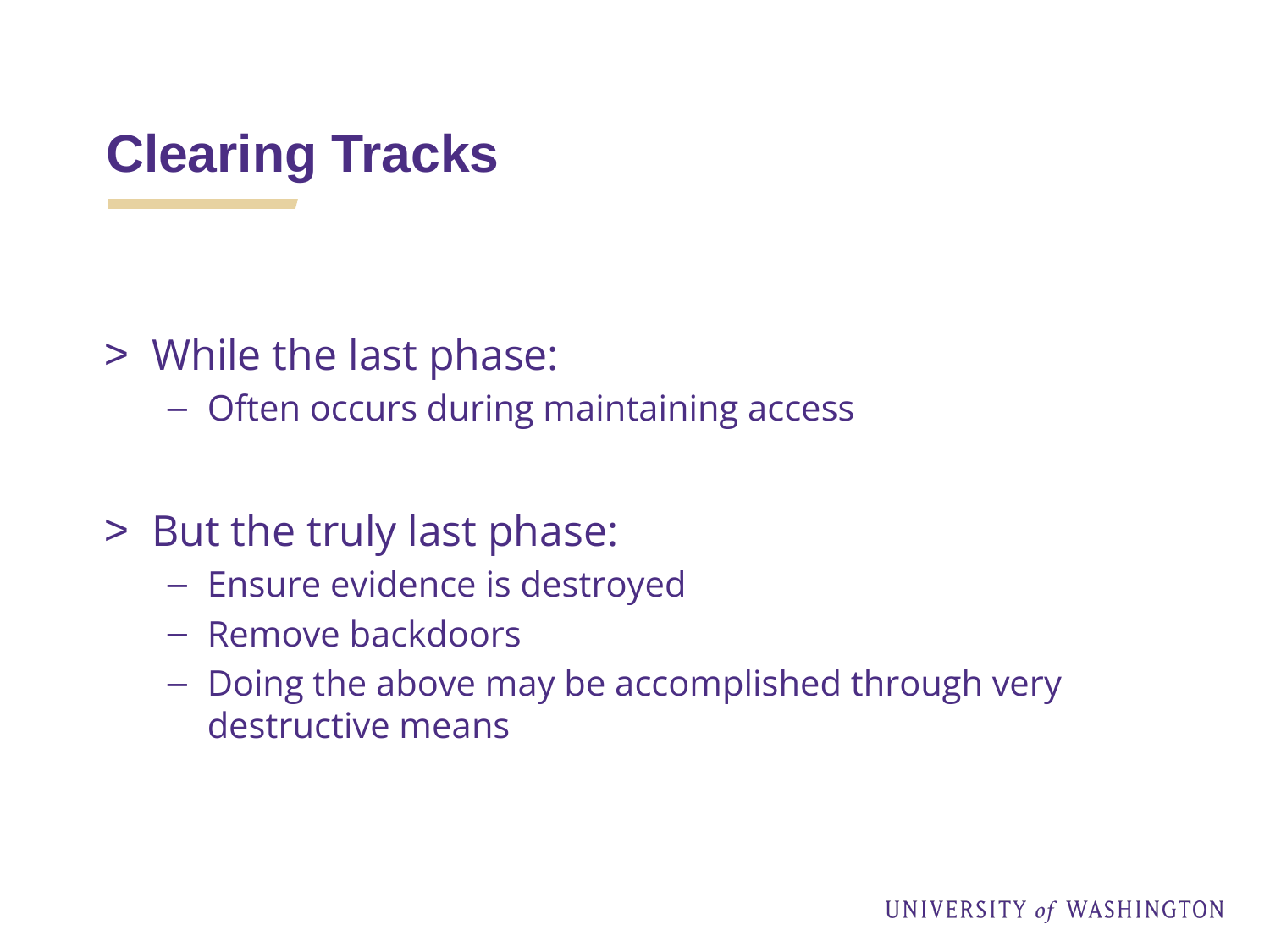

# Clearing Tracks
While the last phase:
Often occurs during maintaining access

But the truly last phase:
Ensure evidence is destroyed
Remove backdoors
Doing the above may be accomplished through very destructive means